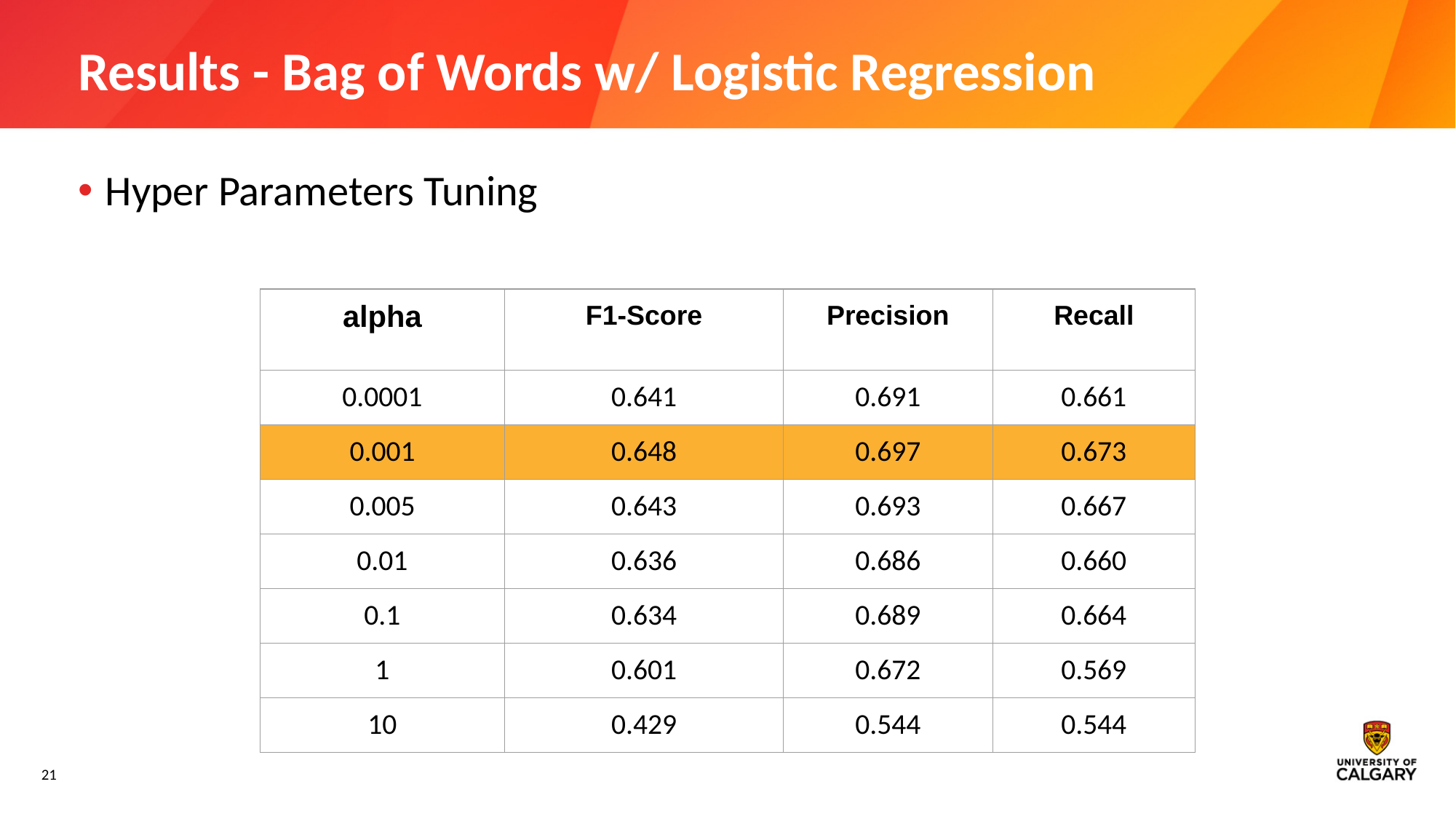

# Results - Bag of Words w/ Logistic Regression
Hyper Parameters Tuning

| alpha | F1-Score | Precision | Recall |
| --- | --- | --- | --- |
| 0.0001 | 0.641 | 0.691 | 0.661 |
| 0.001 | 0.648 | 0.697 | 0.673 |
| 0.005 | 0.643 | 0.693 | 0.667 |
| 0.01 | 0.636 | 0.686 | 0.660 |
| 0.1 | 0.634 | 0.689 | 0.664 |
| 1 | 0.601 | 0.672 | 0.569 |
| 10 | 0.429 | 0.544 | 0.544 |
21